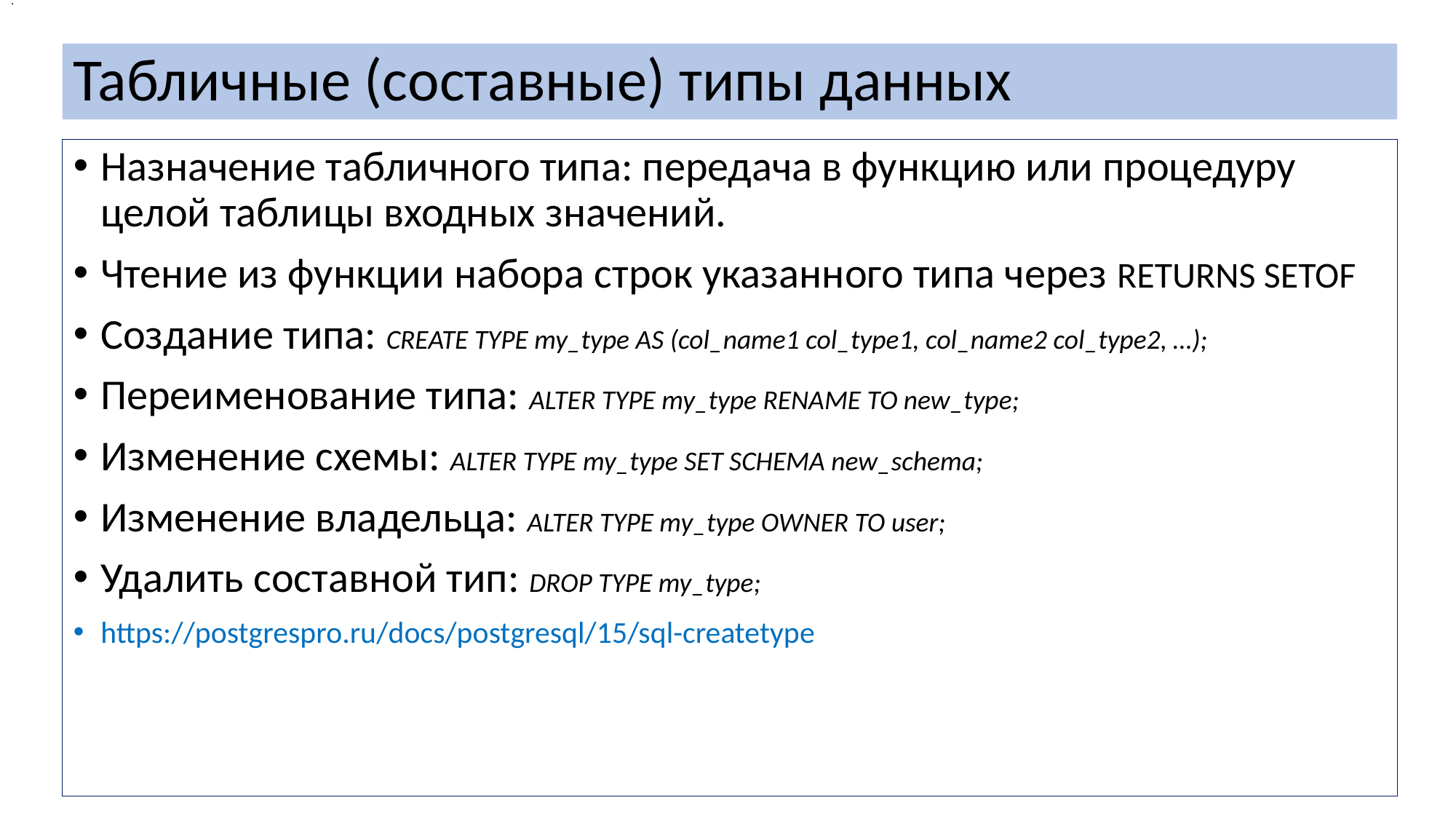

.
# Табличные (составные) типы данных
Назначение табличного типа: передача в функцию или процедуру целой таблицы входных значений.
Чтение из функции набора строк указанного типа через RETURNS SETOF
Создание типа: CREATE TYPE my_type AS (col_name1 col_type1, col_name2 col_type2, …);
Переименование типа: ALTER TYPE my_type RENAME TO new_type;
Изменение схемы: ALTER TYPE my_type SET SCHEMA new_schema;
Изменение владельца: ALTER TYPE my_type OWNER TO user;
Удалить составной тип: DROP TYPE my_type;
https://postgrespro.ru/docs/postgresql/15/sql-createtype